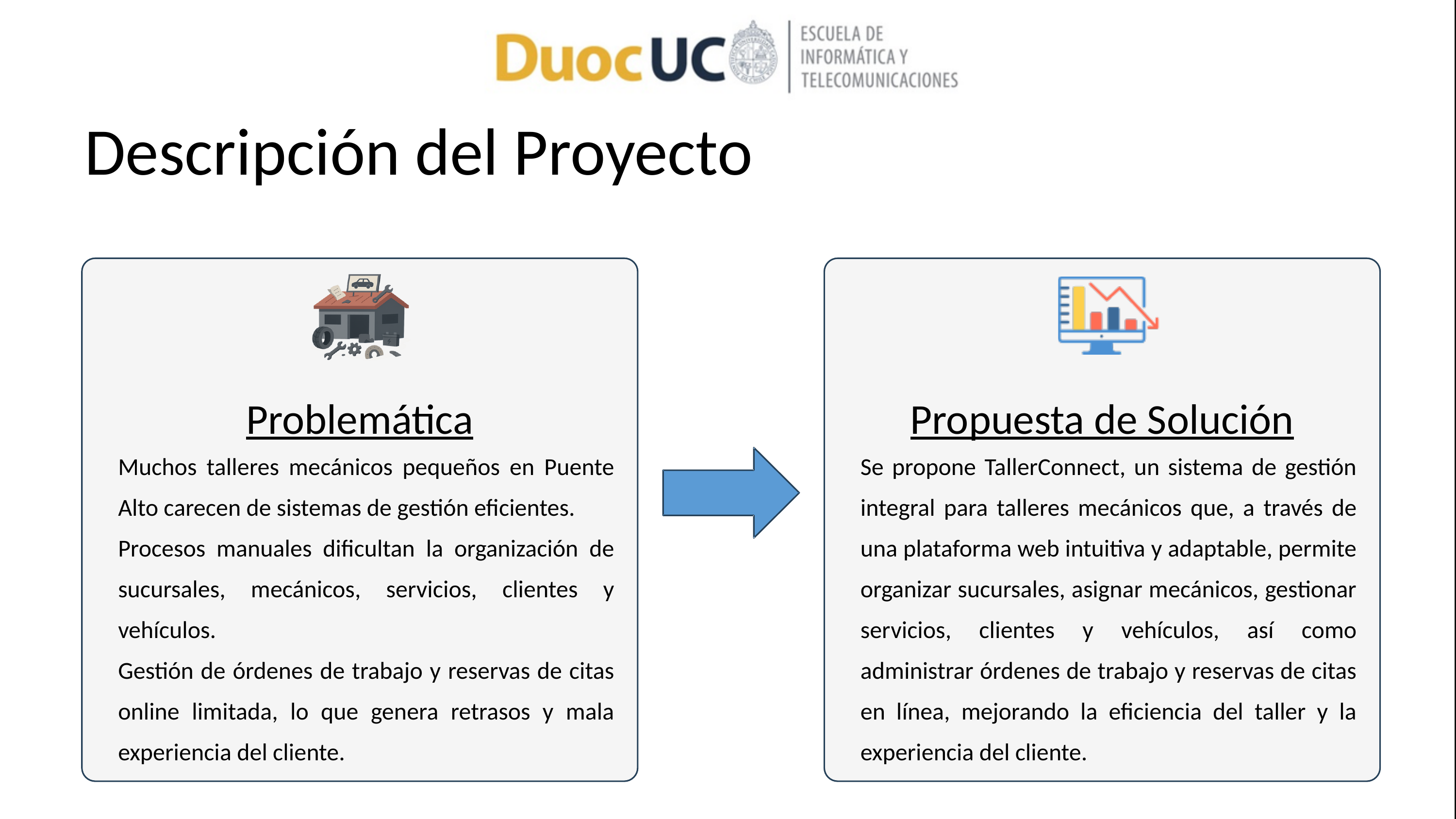

Descripción del Proyecto

Problemática
Propuesta de Solución
Muchos talleres mecánicos pequeños en Puente Alto carecen de sistemas de gestión eficientes.
Procesos manuales dificultan la organización de sucursales, mecánicos, servicios, clientes y vehículos.
Gestión de órdenes de trabajo y reservas de citas online limitada, lo que genera retrasos y mala experiencia del cliente.

Se propone TallerConnect, un sistema de gestión integral para talleres mecánicos que, a través de una plataforma web intuitiva y adaptable, permite organizar sucursales, asignar mecánicos, gestionar servicios, clientes y vehículos, así como administrar órdenes de trabajo y reservas de citas en línea, mejorando la eficiencia del taller y la experiencia del cliente.